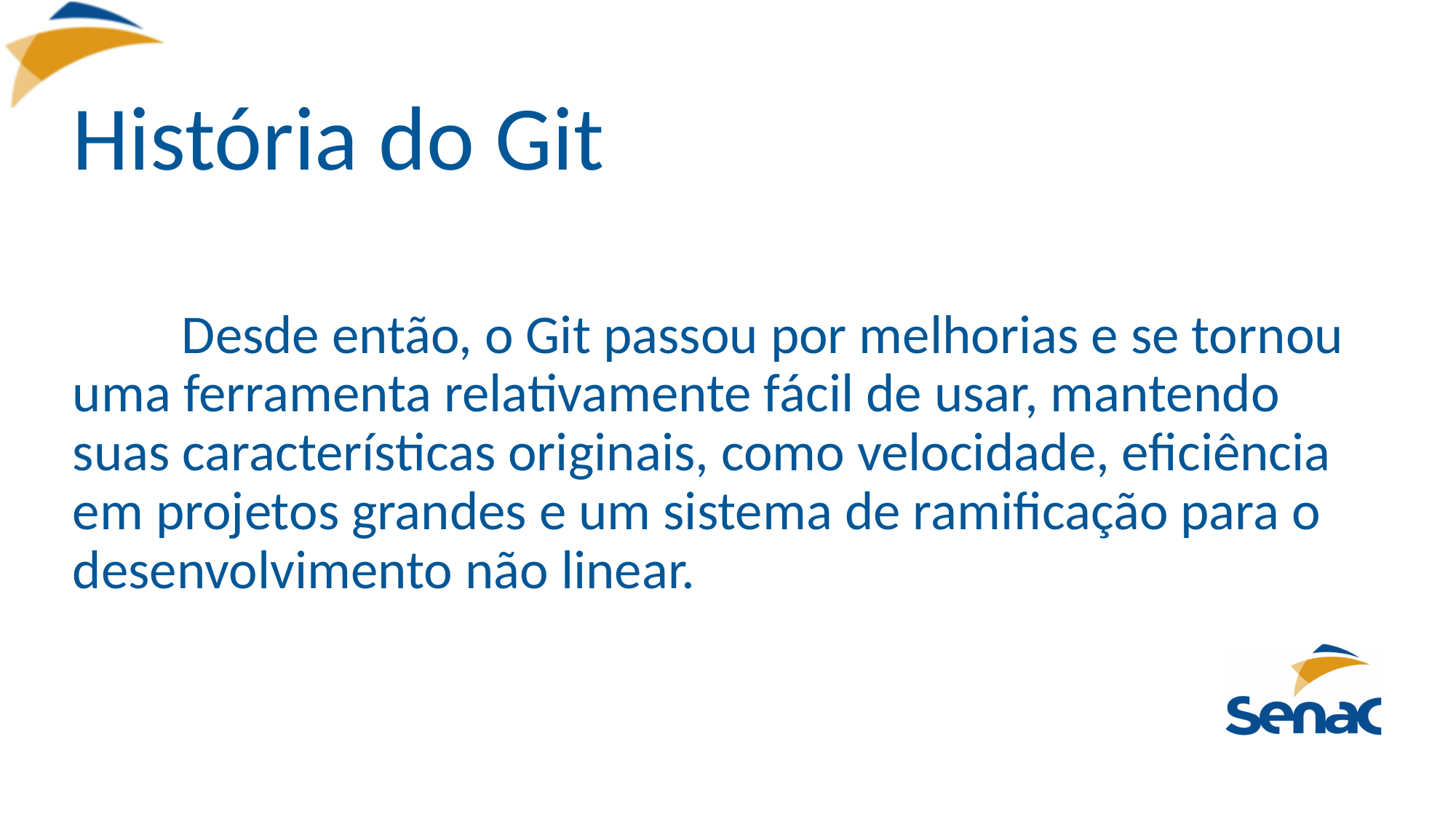

# História do Git
	Desde então, o Git passou por melhorias e se tornou uma ferramenta relativamente fácil de usar, mantendo suas características originais, como velocidade, eficiência em projetos grandes e um sistema de ramificação para o desenvolvimento não linear.